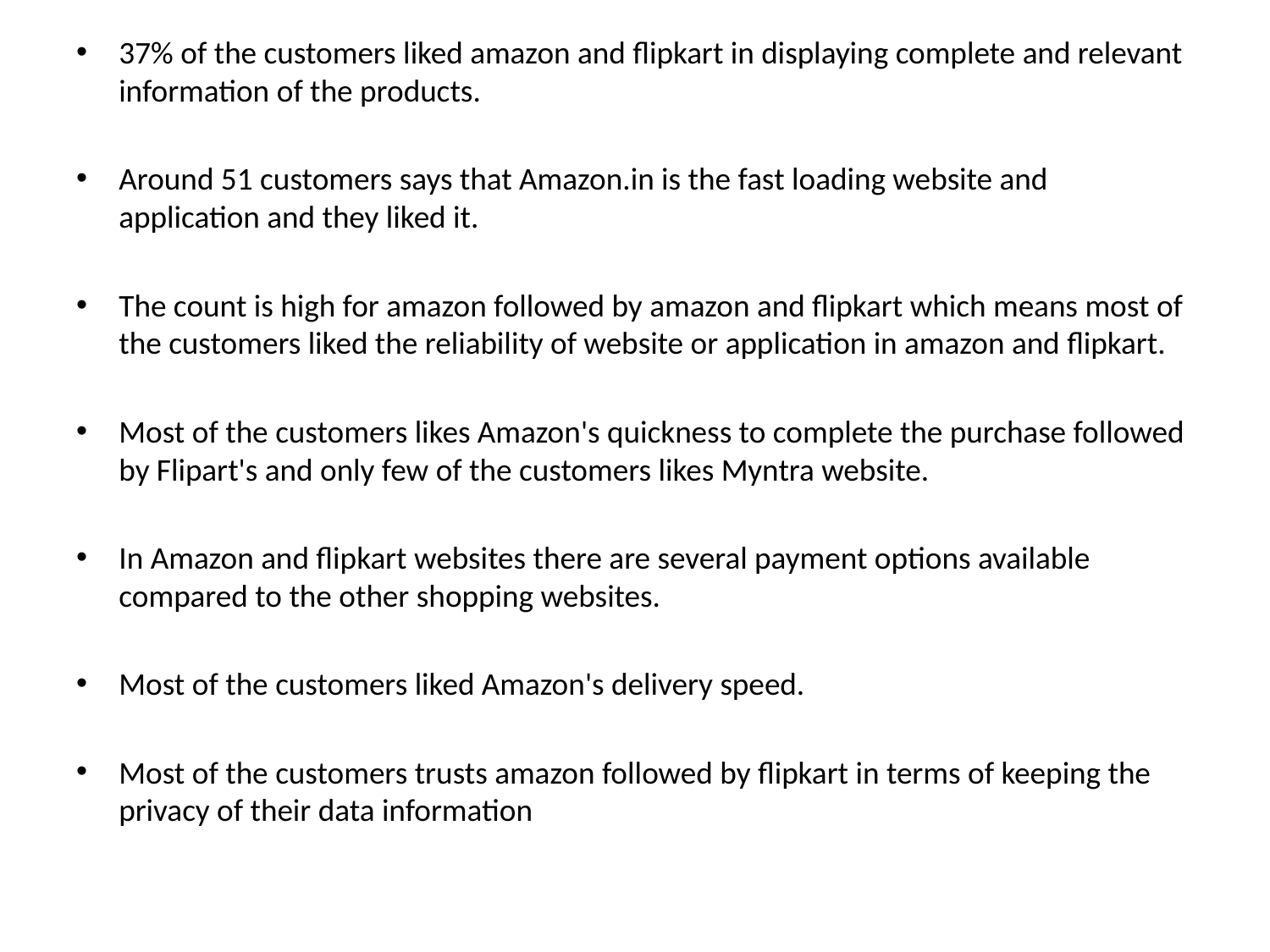

37% of the customers liked amazon and flipkart in displaying complete and relevant information of the products.

Around 51 customers says that Amazon.in is the fast loading website and application and they liked it.

The count is high for amazon followed by amazon and flipkart which means most of the customers liked the reliability of website or application in amazon and flipkart.

Most of the customers likes Amazon's quickness to complete the purchase followed by Flipart's and only few of the customers likes Myntra website.

In Amazon and flipkart websites there are several payment options available compared to the other shopping websites.

Most of the customers liked Amazon's delivery speed.

Most of the customers trusts amazon followed by flipkart in terms of keeping the privacy of their data information